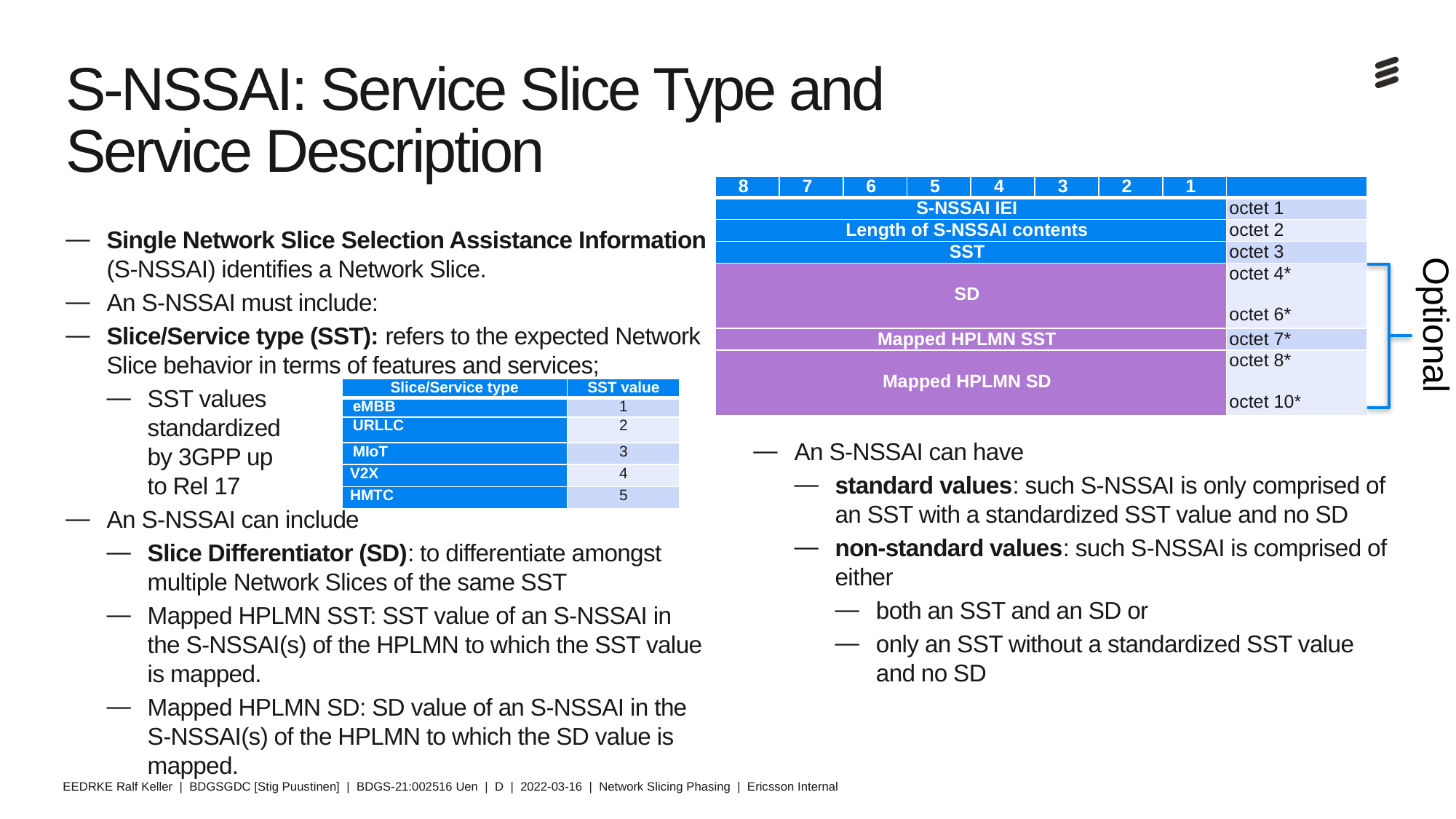

# S-NSSAI: Service Slice Type and Service Description
| 8 | 7 | 6 | 5 | 4 | 3 | 2 | 1 |  |
| --- | --- | --- | --- | --- | --- | --- | --- | --- |
| S-NSSAI IEI |  |  |  |  |  |  |  | octet 1 |
| Length of S-NSSAI contents |  |  |  |  |  |  |  | octet 2 |
| SST |  |  |  |  |  |  |  | octet 3 |
| SD |  |  |  |  |  |  |  | octet 4\*   octet 6\* |
| Mapped HPLMN SST |  |  |  |  |  |  |  | octet 7\* |
| Mapped HPLMN SD |  |  |  |  |  |  |  | octet 8\*   octet 10\* |
Single Network Slice Selection Assistance Information (S-NSSAI) identifies a Network Slice.
An S-NSSAI must include:
Slice/Service type (SST): refers to the expected Network Slice behavior in terms of features and services;
SST values
standardized
by 3GPP up
to Rel 17
An S-NSSAI can include
Slice Differentiator (SD): to differentiate amongst multiple Network Slices of the same SST
Mapped HPLMN SST: SST value of an S-NSSAI in the S-NSSAI(s) of the HPLMN to which the SST value is mapped.
Mapped HPLMN SD: SD value of an S-NSSAI in the S-NSSAI(s) of the HPLMN to which the SD value is mapped.

Optional
| Slice/Service type | SST value |
| --- | --- |
| eMBB | 1 |
| URLLC | 2 |
| MIoT | 3 |
| V2X | 4 |
| HMTC | 5 |
An S-NSSAI can have
standard values: such S-NSSAI is only comprised of an SST with a standardized SST value and no SD
non-standard values: such S-NSSAI is comprised of either
both an SST and an SD or
only an SST without a standardized SST value and no SD